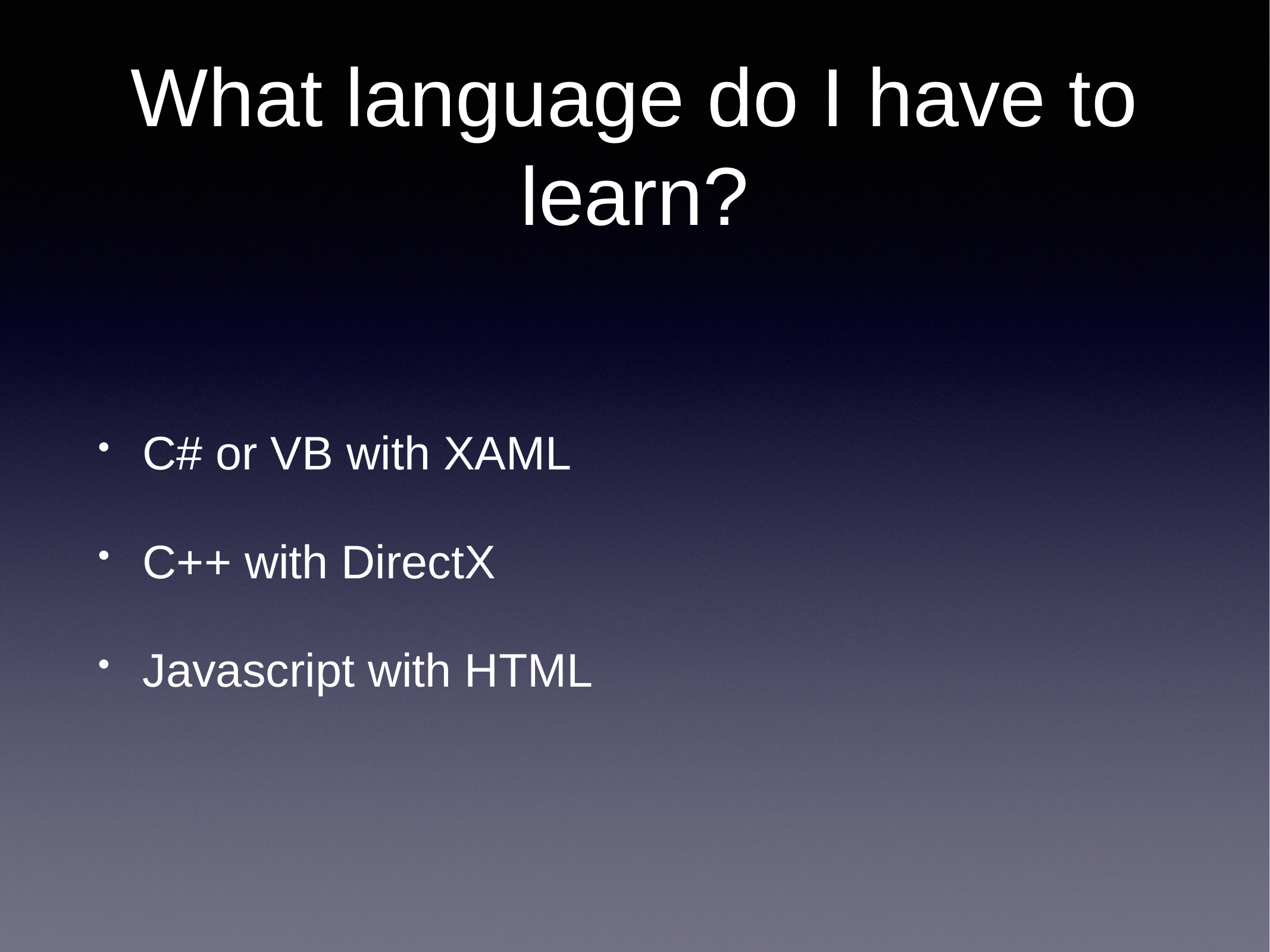

# What language do I have to learn?
C# or VB with XAML
C++ with DirectX
Javascript with HTML